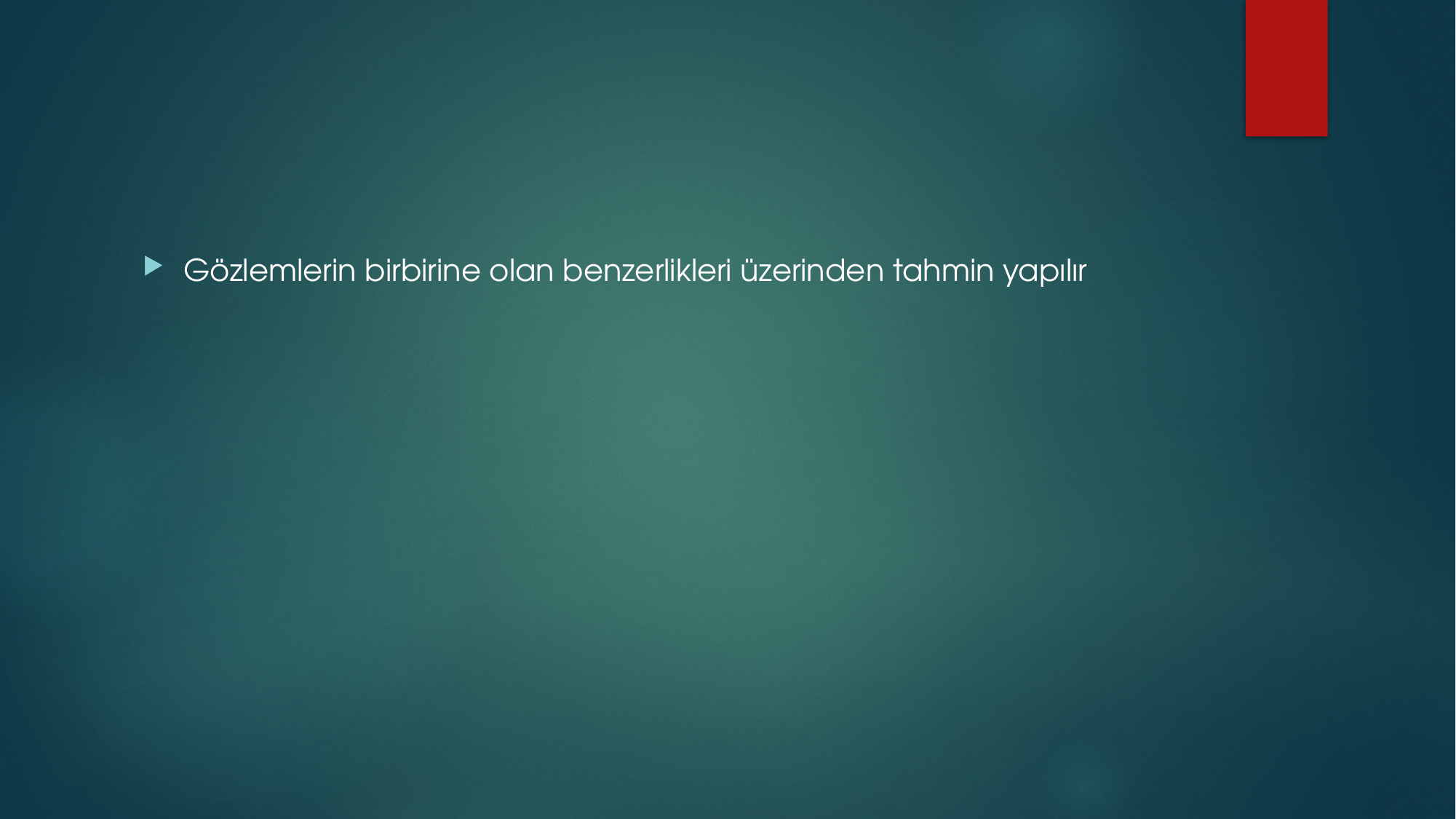

#
Gözlemlerin birbirine olan benzerlikleri üzerinden tahmin yapılır